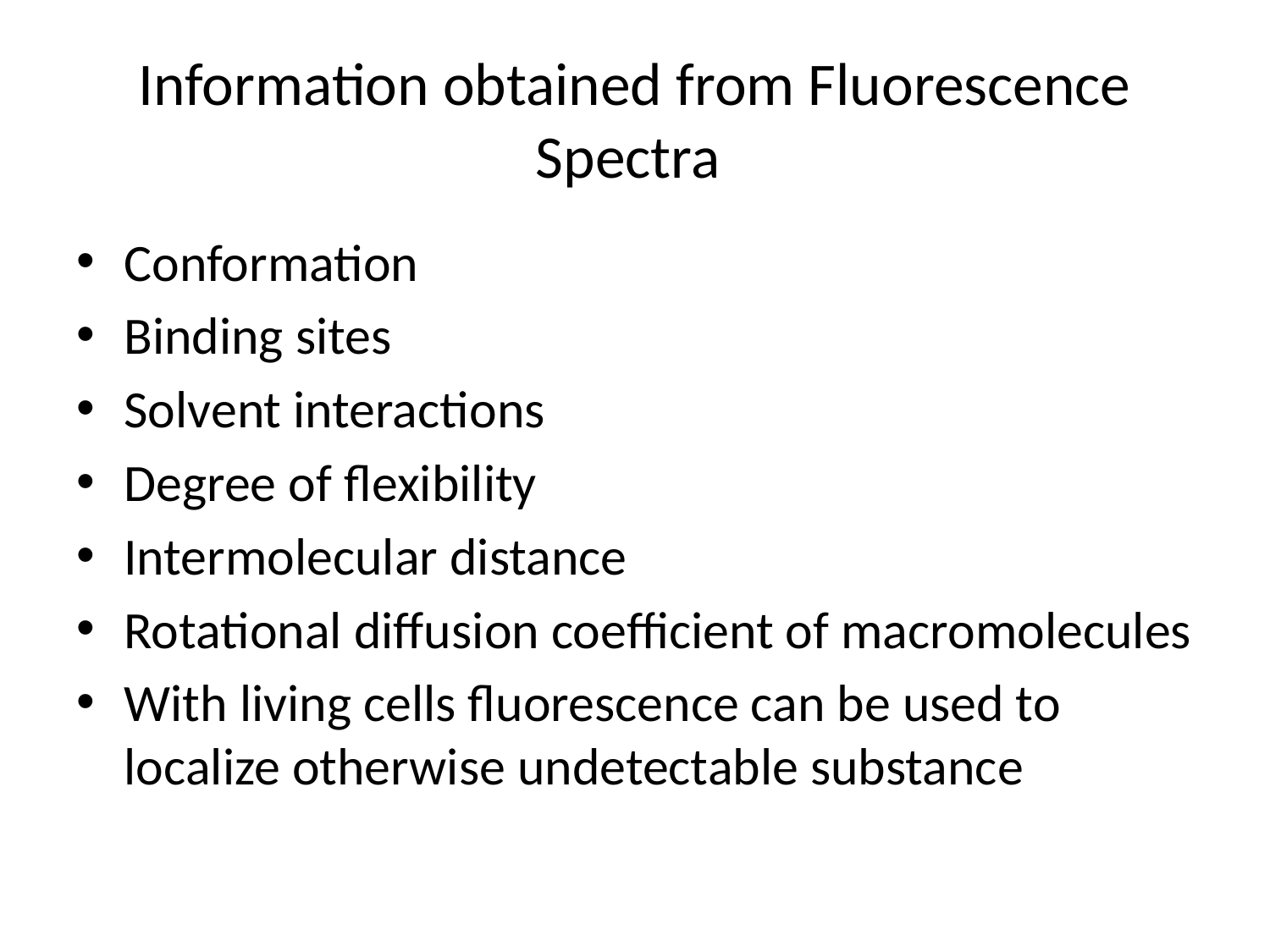

# Information obtained from Fluorescence Spectra
Conformation
Binding sites
Solvent interactions
Degree of flexibility
Intermolecular distance
Rotational diffusion coefficient of macromolecules
With living cells fluorescence can be used to localize otherwise undetectable substance